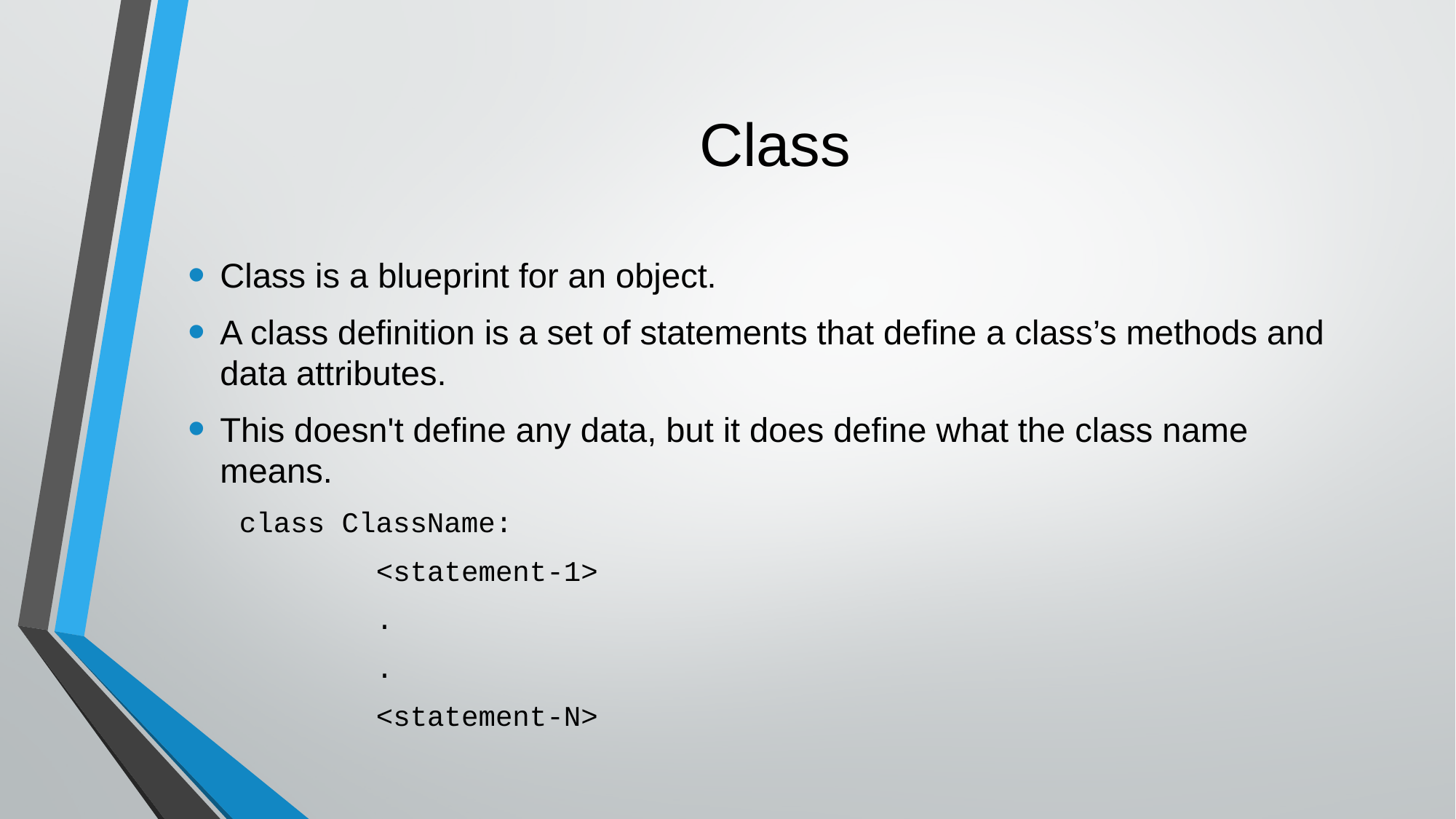

# Class
Class is a blueprint for an object.
A class definition is a set of statements that define a class’s methods and data attributes.
This doesn't define any data, but it does define what the class name means.
class ClassName:
        <statement-1>
        .
        .
        <statement-N>